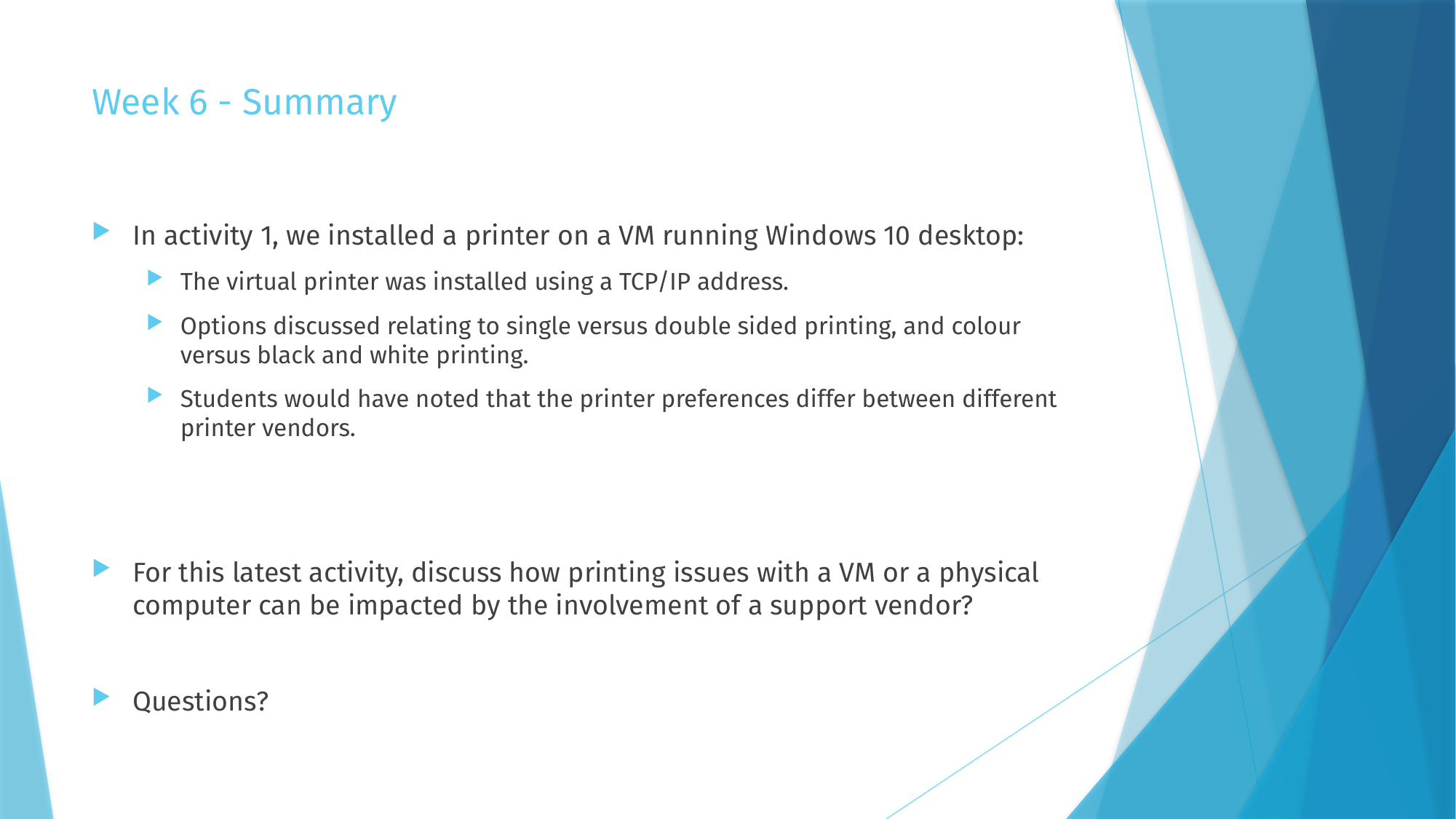

# Week 6 - Summary
In activity 1, we installed a printer on a VM running Windows 10 desktop:
The virtual printer was installed using a TCP/IP address.
Options discussed relating to single versus double sided printing, and colour versus black and white printing.
Students would have noted that the printer preferences differ between different printer vendors.

For this latest activity, discuss how printing issues with a VM or a physical computer can be impacted by the involvement of a support vendor?

Questions?